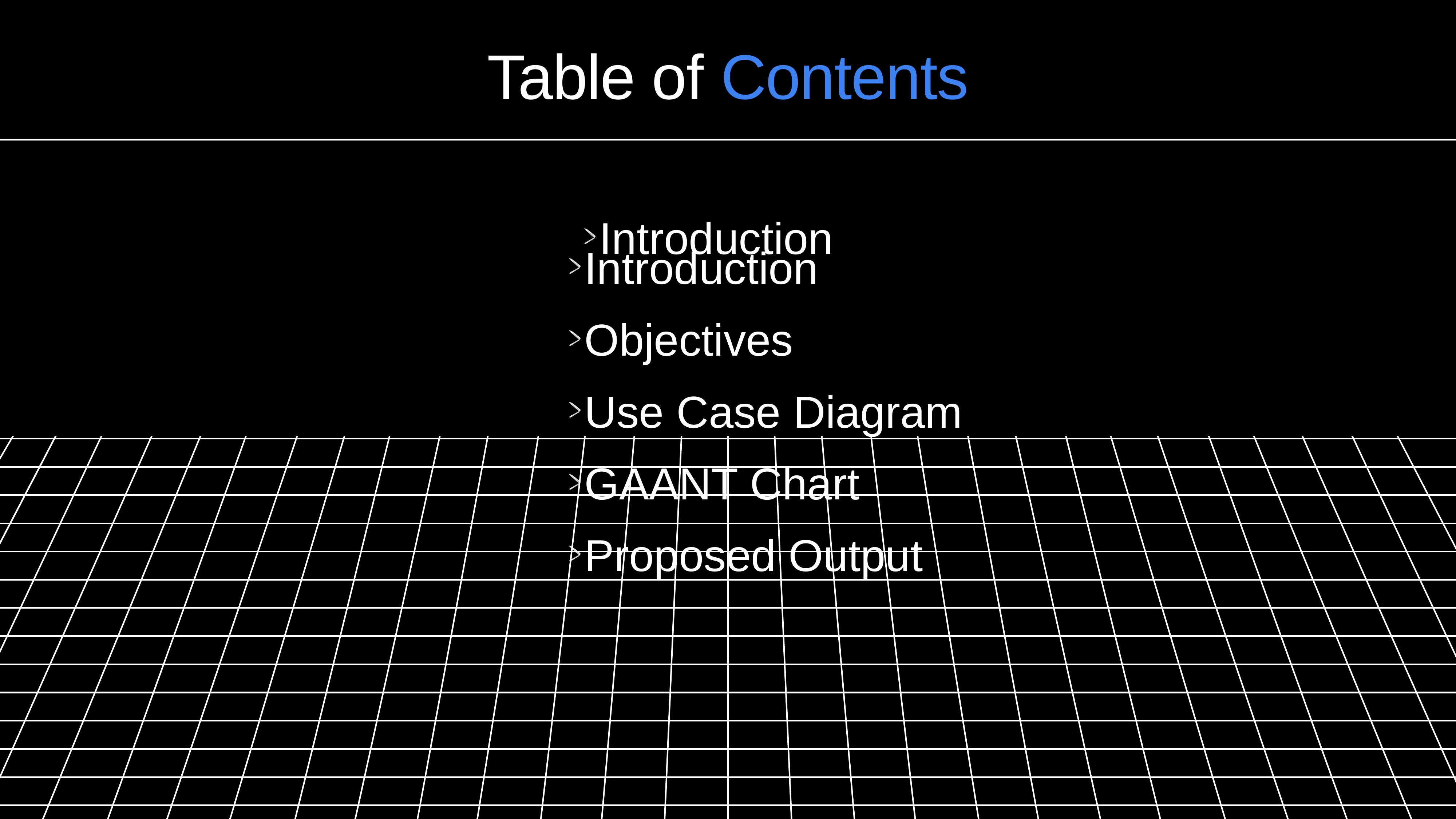

# Table of Contents

Introduction
Introduction
Objectives
Use Case Diagram
GAANT Chart
Proposed Output